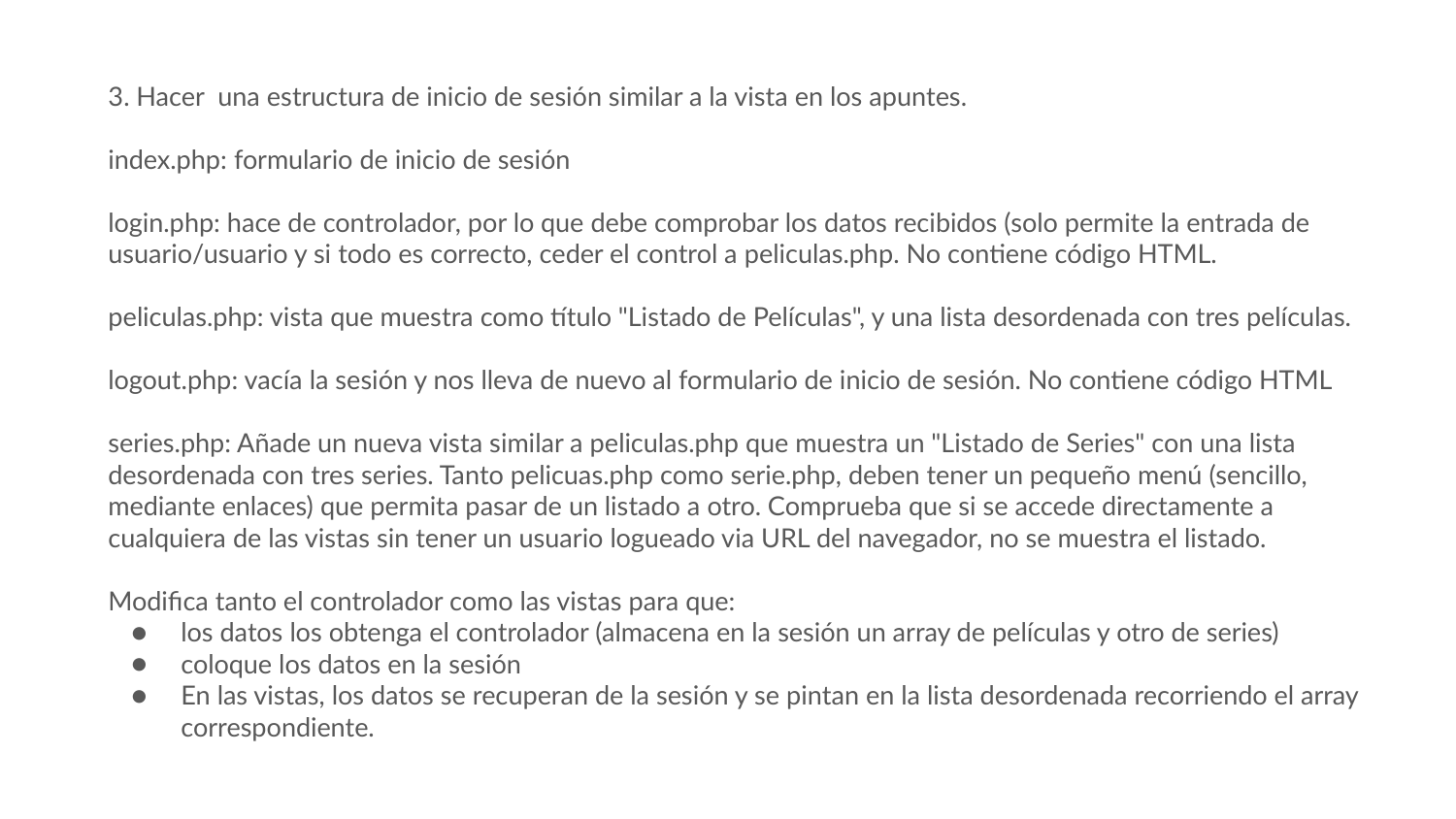

3. Hacer  una estructura de inicio de sesión similar a la vista en los apuntes.

index.php: formulario de inicio de sesión

login.php: hace de controlador, por lo que debe comprobar los datos recibidos (solo permite la entrada de usuario/usuario y si todo es correcto, ceder el control a peliculas.php. No contiene código HTML.

peliculas.php: vista que muestra como título "Listado de Películas", y una lista desordenada con tres películas.

logout.php: vacía la sesión y nos lleva de nuevo al formulario de inicio de sesión. No contiene código HTML

series.php: Añade un nueva vista similar a peliculas.php que muestra un "Listado de Series" con una lista desordenada con tres series. Tanto pelicuas.php como serie.php, deben tener un pequeño menú (sencillo, mediante enlaces) que permita pasar de un listado a otro. Comprueba que si se accede directamente a cualquiera de las vistas sin tener un usuario logueado via URL del navegador, no se muestra el listado.

Modifica tanto el controlador como las vistas para que:
los datos los obtenga el controlador (almacena en la sesión un array de películas y otro de series)
coloque los datos en la sesión
En las vistas, los datos se recuperan de la sesión y se pintan en la lista desordenada recorriendo el array correspondiente.